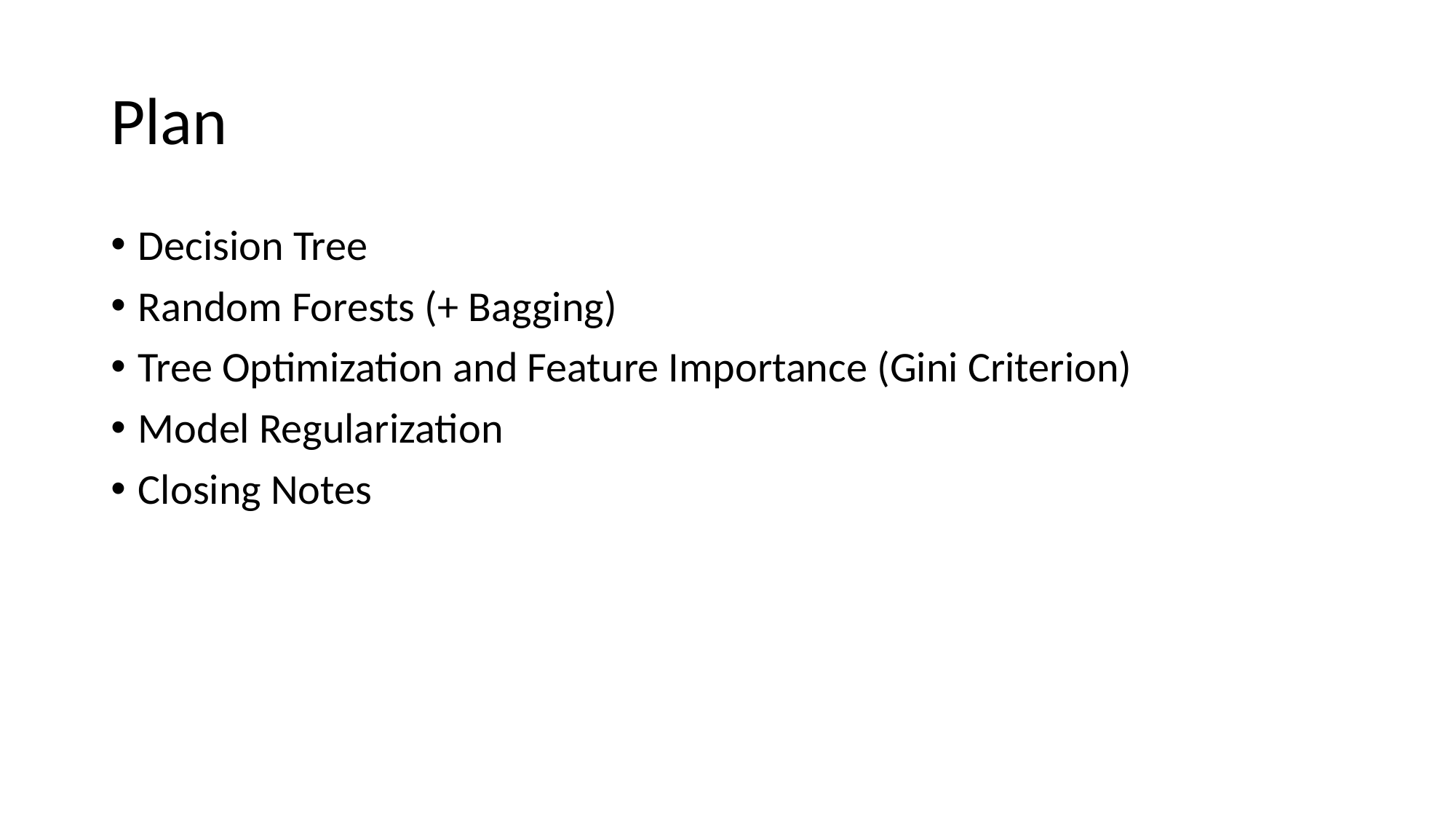

# Plan
Decision Tree
Random Forests (+ Bagging)
Tree Optimization and Feature Importance (Gini Criterion)
Model Regularization
Closing Notes